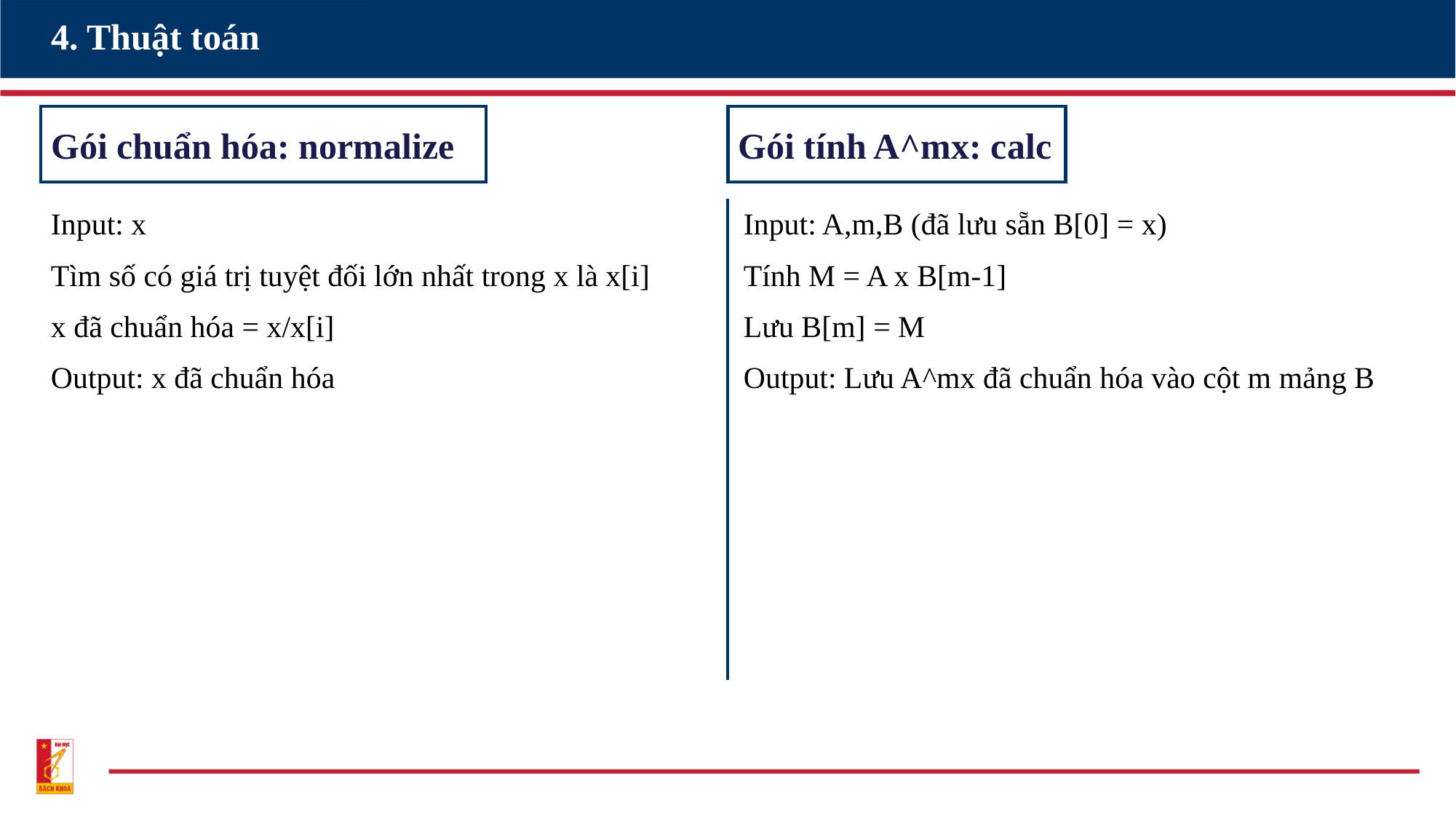

# 4. Thuật toán
Gói chuẩn hóa: normalize
Gói tính A^mx: calc

Input: x
Tìm số có giá trị tuyệt đối lớn nhất trong x là x[i]
x đã chuẩn hóa = x/x[i]
Output: x đã chuẩn hóa

Input: A,m,B (đã lưu sẵn B[0] = x)
Tính M = A x B[m-1]
Lưu B[m] = M
Output: Lưu A^mx đã chuẩn hóa vào cột m mảng B